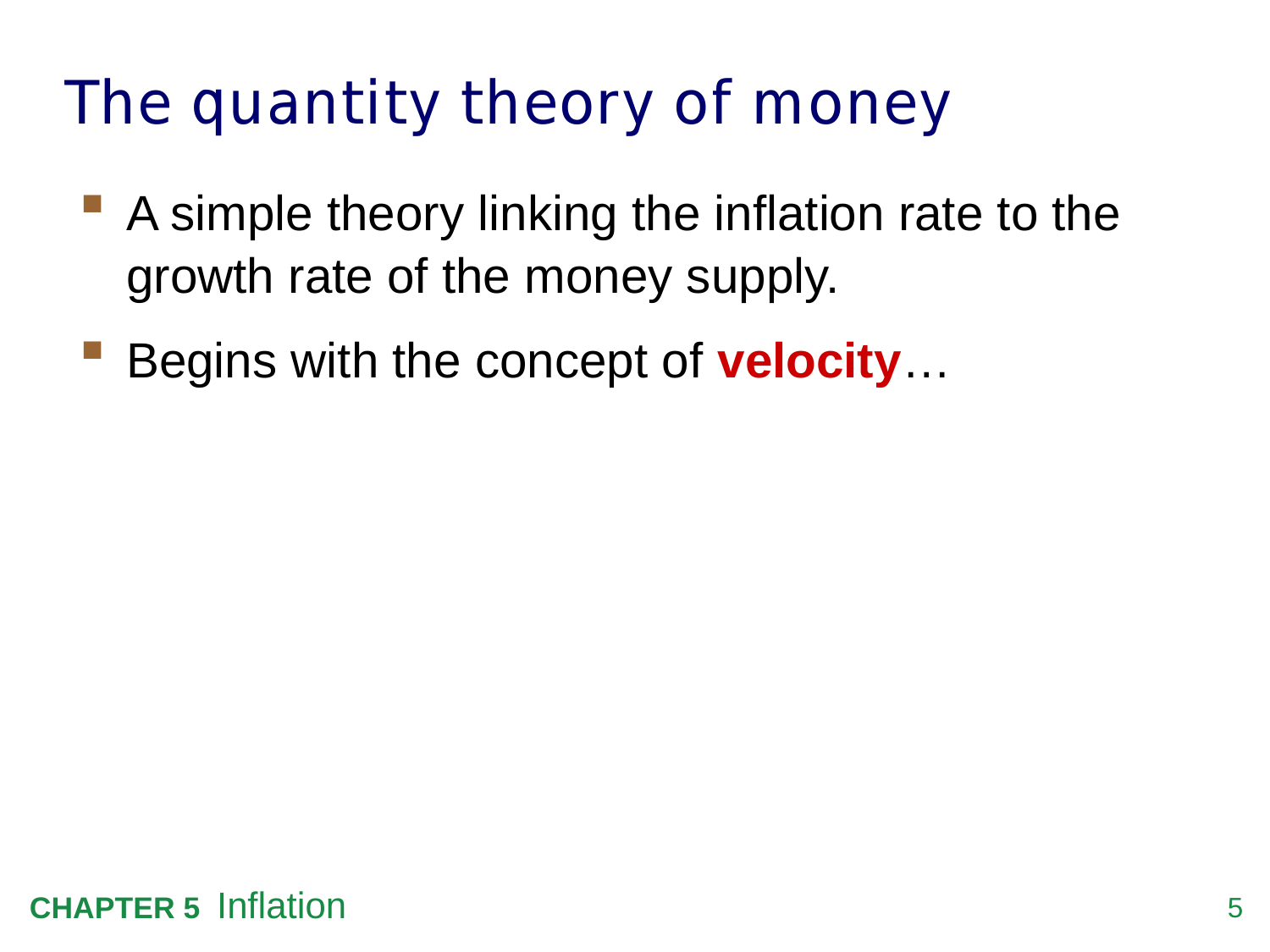

# The quantity theory of money
A simple theory linking the inflation rate to the growth rate of the money supply.
Begins with the concept of velocity…